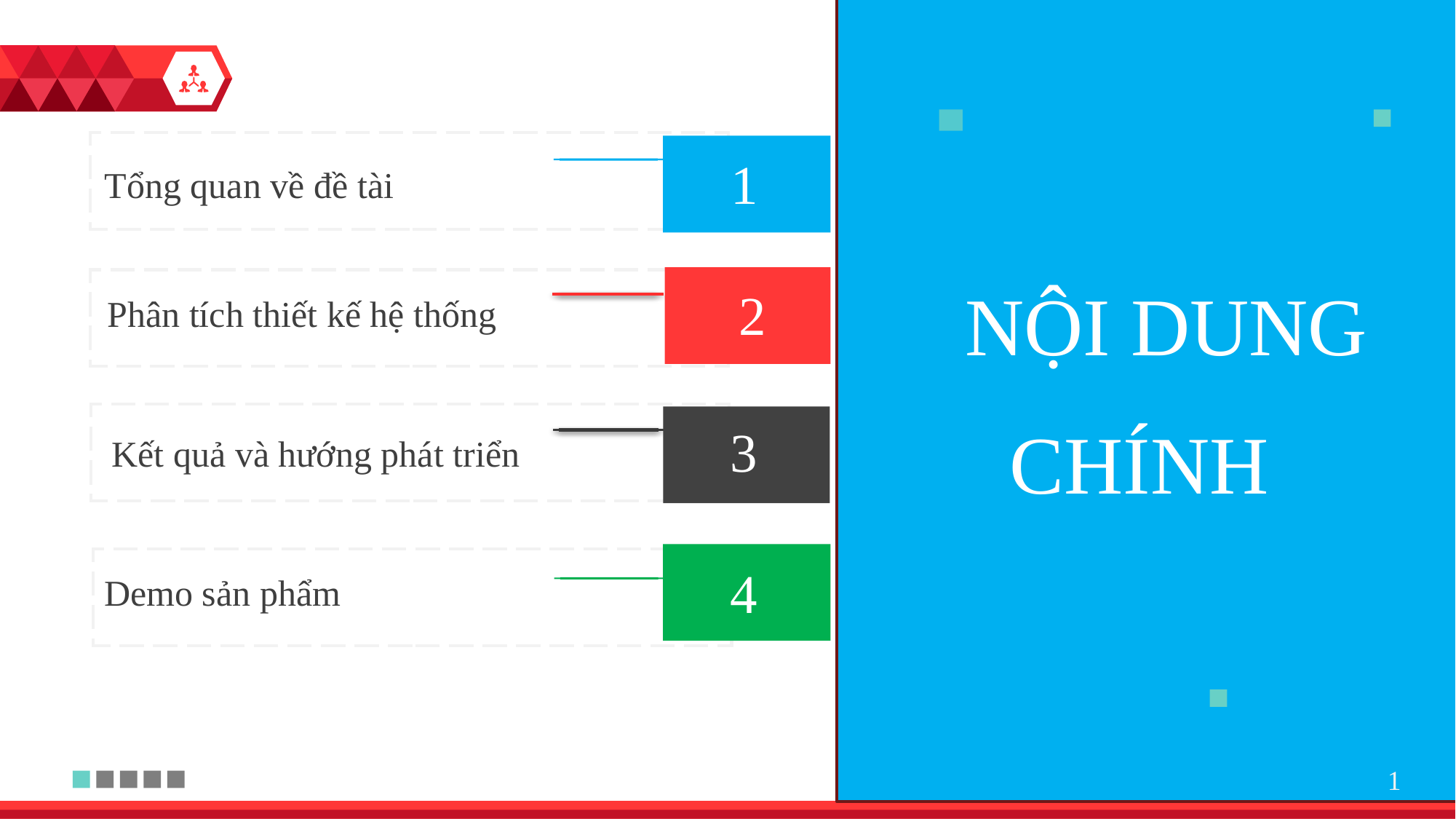

1
Tổng quan về đề tài

2
NỘI DUNG
CHÍNH

Phân tích thiết kế hệ thống

3
Kết quả và hướng phát triển

4

Demo sản phẩm

1